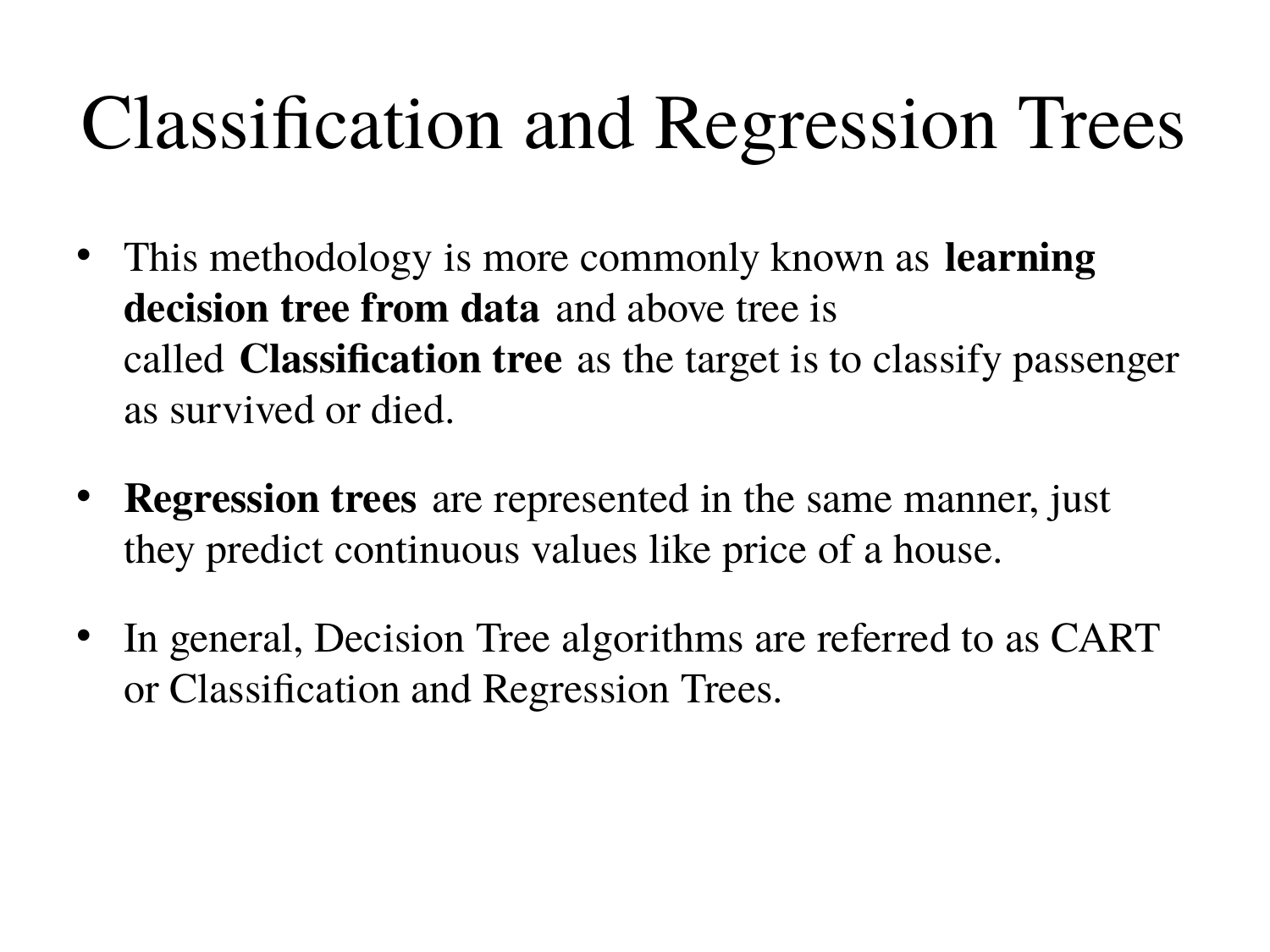

# Classification and Regression Trees
This methodology is more commonly known as learning decision tree from data and above tree is called Classification tree as the target is to classify passenger as survived or died.

Regression trees are represented in the same manner, just they predict continuous values like price of a house.

In general, Decision Tree algorithms are referred to as CART or Classification and Regression Trees.